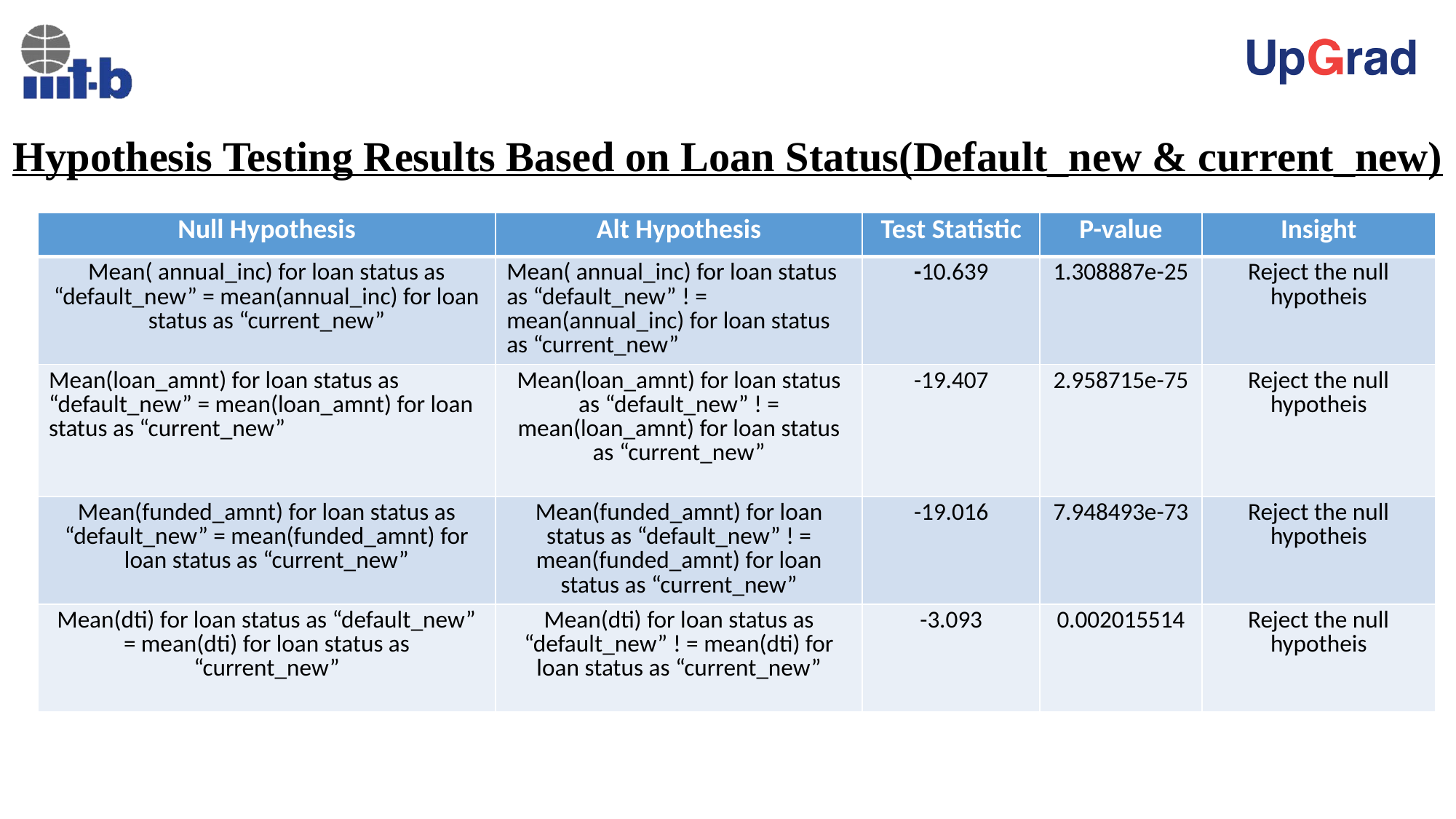

# Hypothesis Testing Results Based on Loan Status(Default_new & current_new)
| Null Hypothesis | Alt Hypothesis | Test Statistic | P-value | Insight |
| --- | --- | --- | --- | --- |
| Mean( annual\_inc) for loan status as “default\_new” = mean(annual\_inc) for loan status as “current\_new” | Mean( annual\_inc) for loan status as “default\_new” ! = mean(annual\_inc) for loan status as “current\_new” | -10.639 | 1.308887e-25 | Reject the null hypotheis |
| Mean(loan\_amnt) for loan status as “default\_new” = mean(loan\_amnt) for loan status as “current\_new” | Mean(loan\_amnt) for loan status as “default\_new” ! = mean(loan\_amnt) for loan status as “current\_new” | -19.407 | 2.958715e-75 | Reject the null hypotheis |
| Mean(funded\_amnt) for loan status as “default\_new” = mean(funded\_amnt) for loan status as “current\_new” | Mean(funded\_amnt) for loan status as “default\_new” ! = mean(funded\_amnt) for loan status as “current\_new” | -19.016 | 7.948493e-73 | Reject the null hypotheis |
| Mean(dti) for loan status as “default\_new” = mean(dti) for loan status as “current\_new” | Mean(dti) for loan status as “default\_new” ! = mean(dti) for loan status as “current\_new” | -3.093 | 0.002015514 | Reject the null hypotheis |